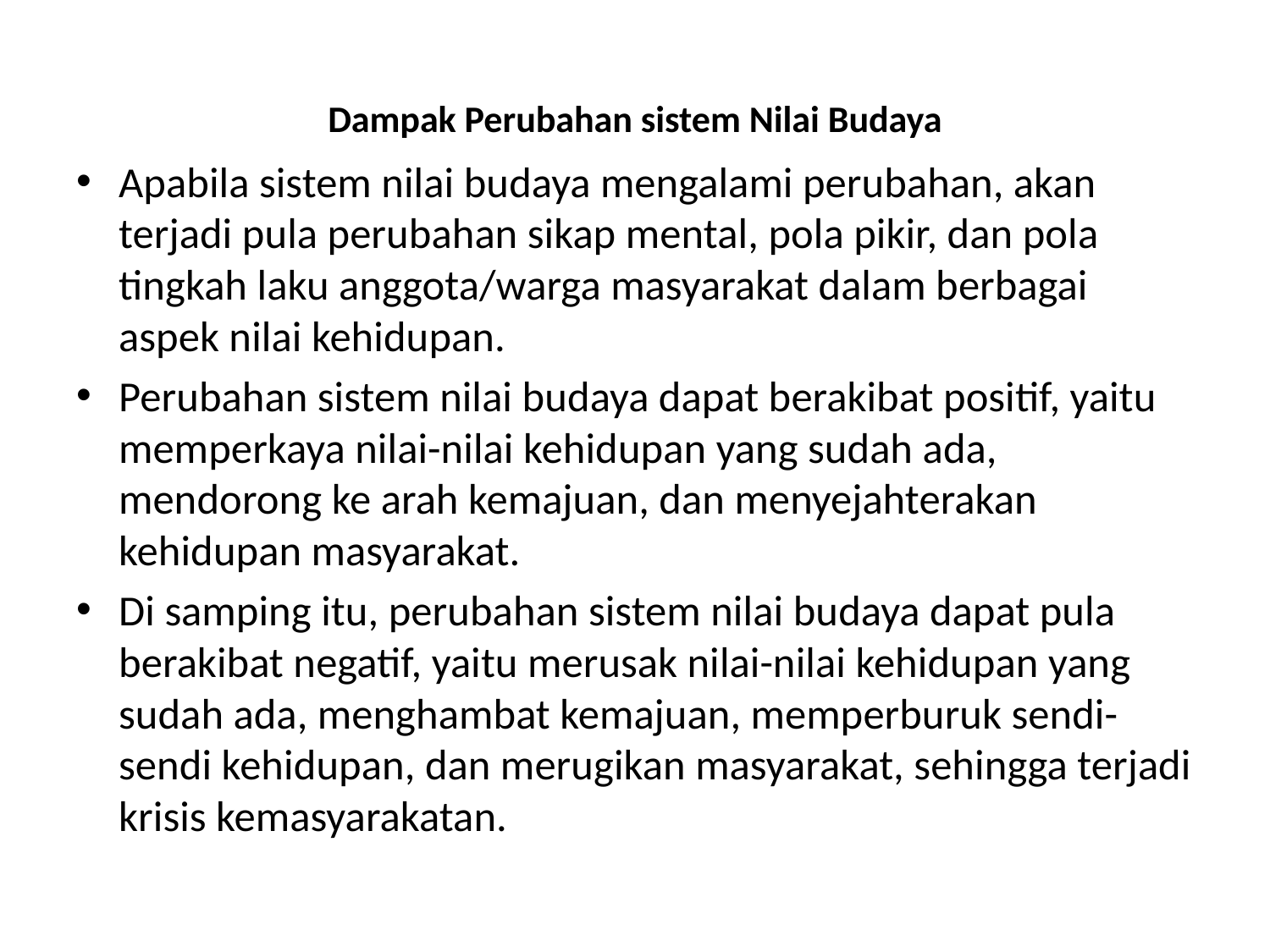

# Dampak Perubahan sistem Nilai Budaya
Apabila sistem nilai budaya mengalami perubahan, akan terjadi pula perubahan sikap mental, pola pikir, dan pola tingkah laku anggota/warga masyarakat dalam berbagai aspek nilai kehidupan.
Perubahan sistem nilai budaya dapat berakibat positif, yaitu memperkaya nilai-nilai kehidupan yang sudah ada, mendorong ke arah kemajuan, dan menyejahterakan kehidupan masyarakat.
Di samping itu, perubahan sistem nilai budaya dapat pula berakibat negatif, yaitu merusak nilai-nilai kehidupan yang sudah ada, menghambat kemajuan, memperburuk sendi-sendi kehidupan, dan merugikan masyarakat, sehingga terjadi krisis kemasyarakatan.